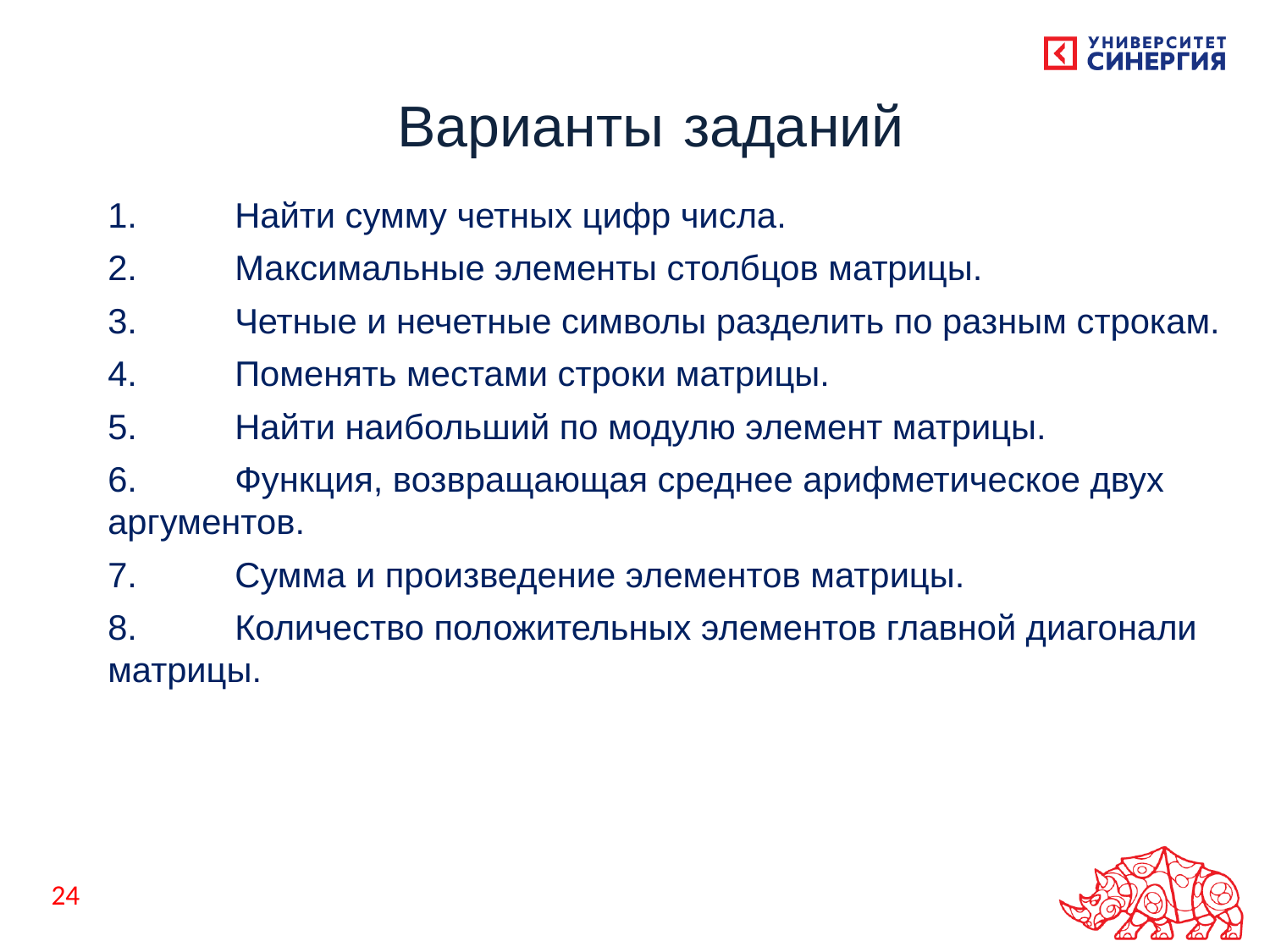

# Варианты заданий
1.	Найти сумму четных цифр числа.
2.	Максимальные элементы столбцов матрицы.
3.	Четные и нечетные символы разделить по разным строкам.
4.	Поменять местами строки матрицы.
5.	Найти наибольший по модулю элемент матрицы.
6.	Функция, возвращающая среднее арифметическое двух аргументов.
7.	Сумма и произведение элементов матрицы.
8.	Количество положительных элементов главной диагонали матрицы.

24